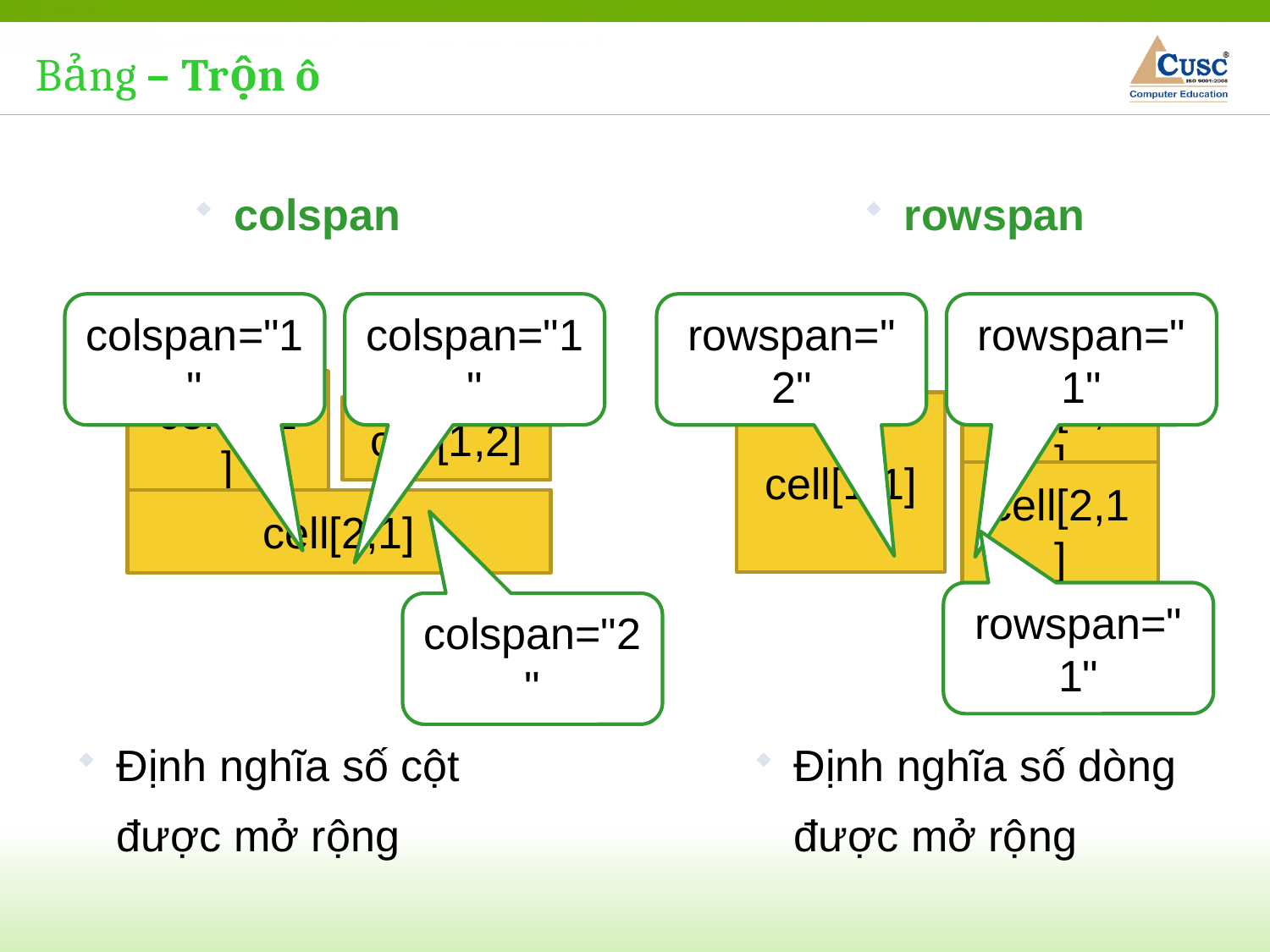

Bảng – Trộn ô
colspan

Định nghĩa số cột được mở rộng
rowspan

Định nghĩa số dòng được mở rộng
colspan="1"
colspan="1"
rowspan="2"
rowspan="1"
cell[1,2]
cell[1,1]
cell[1,1]
cell[1,2]
cell[2,1]
cell[2,1]
rowspan="1"
colspan="2"